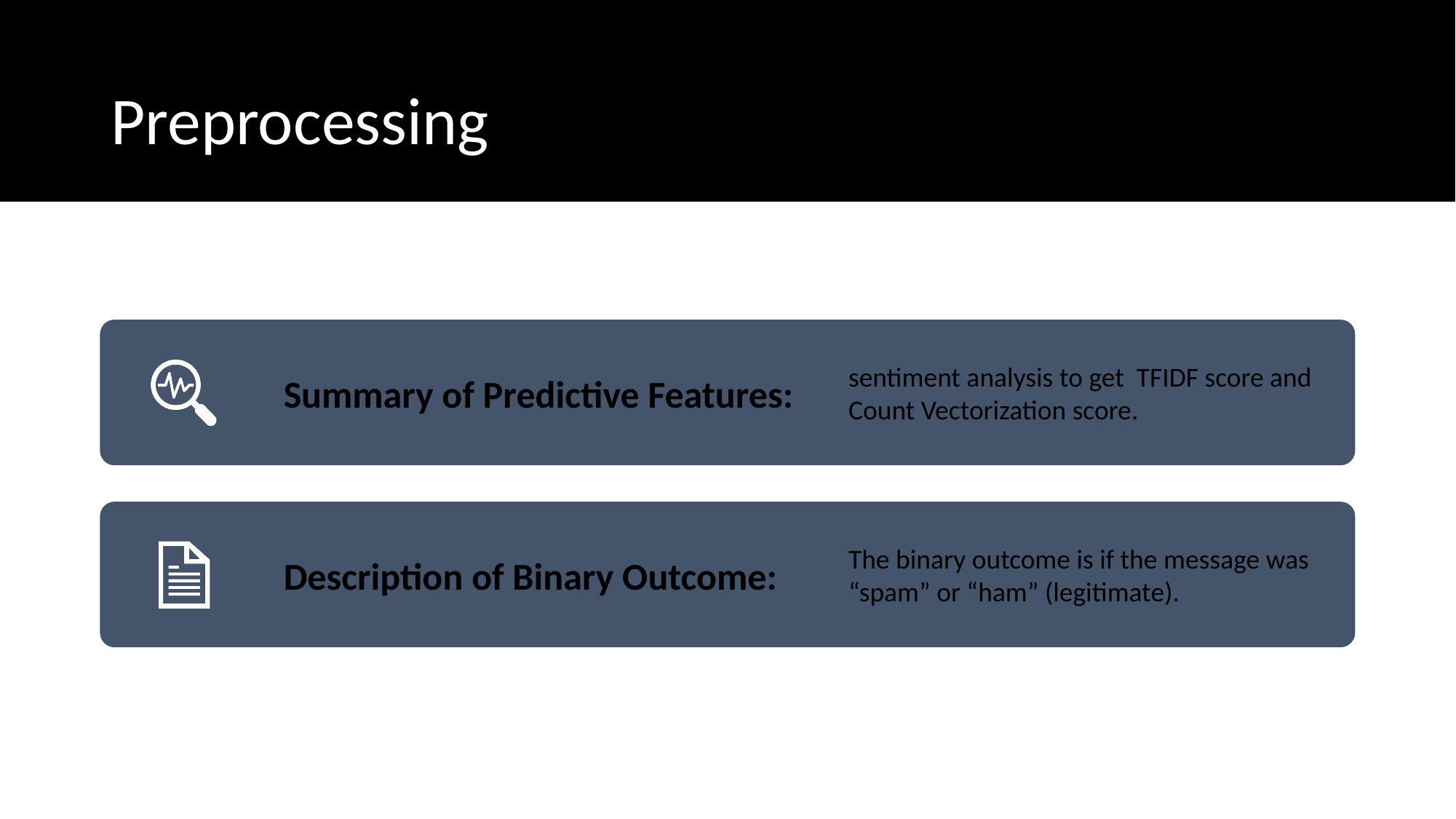

# Preprocessing

Summary of Predictive Features:
sentiment analysis to get  TFIDF score and Count Vectorization score.
Description of Binary Outcome:
The binary outcome is if the message was “spam” or “ham” (legitimate).